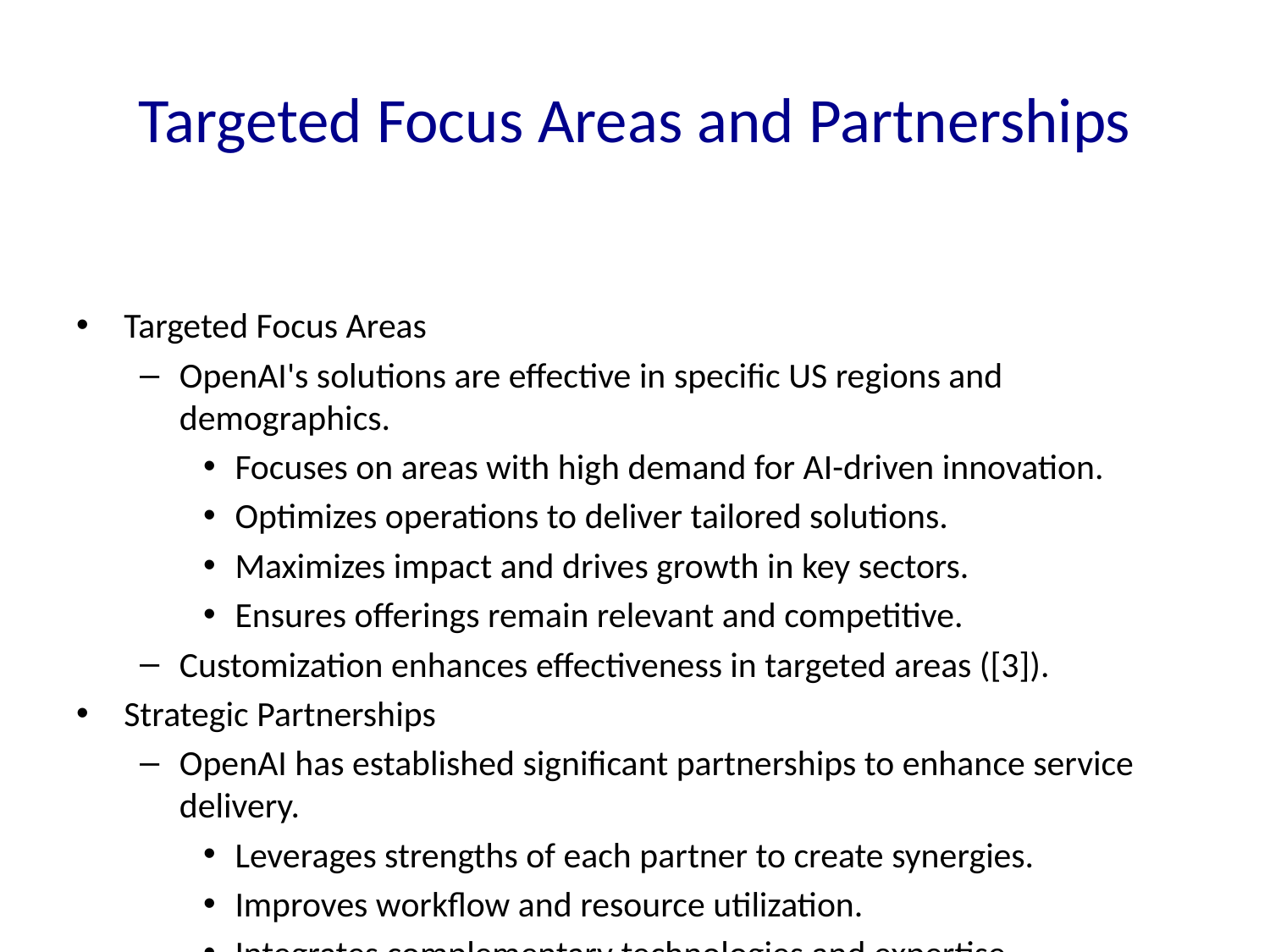

# Targeted Focus Areas and Partnerships

Targeted Focus Areas
OpenAI's solutions are effective in specific US regions and demographics.
Focuses on areas with high demand for AI-driven innovation.
Optimizes operations to deliver tailored solutions.
Maximizes impact and drives growth in key sectors.
Ensures offerings remain relevant and competitive.
Customization enhances effectiveness in targeted areas ([3]).
Strategic Partnerships
OpenAI has established significant partnerships to enhance service delivery.
Leverages strengths of each partner to create synergies.
Improves workflow and resource utilization.
Integrates complementary technologies and expertise.
Facilitates access to new markets and client segments.
Enhances service quality and operational efficiency ([4]).